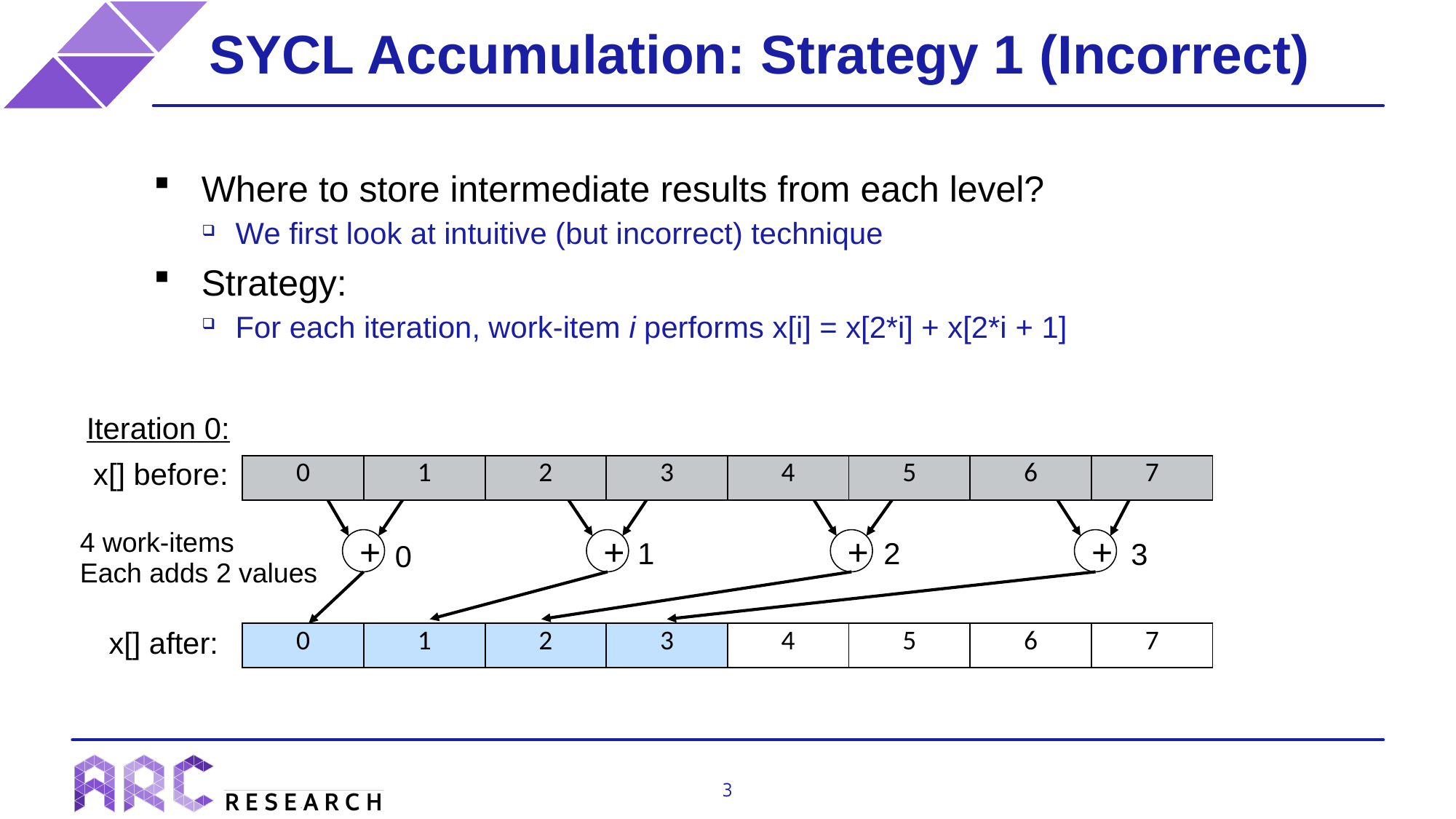

# SYCL Accumulation: Strategy 1 (Incorrect)
Where to store intermediate results from each level?
We first look at intuitive (but incorrect) technique
Strategy:
For each iteration, work-item i performs x[i] = x[2*i] + x[2*i + 1]
Iteration 0:
x[] before:
| 0 | 1 | 2 | 3 | 4 | 5 | 6 | 7 |
| --- | --- | --- | --- | --- | --- | --- | --- |
4 work-items
Each adds 2 values
+
+
+
+
2
1
3
0
| 0 | 1 | 2 | 3 | 4 | 5 | 6 | 7 |
| --- | --- | --- | --- | --- | --- | --- | --- |
x[] after:
3